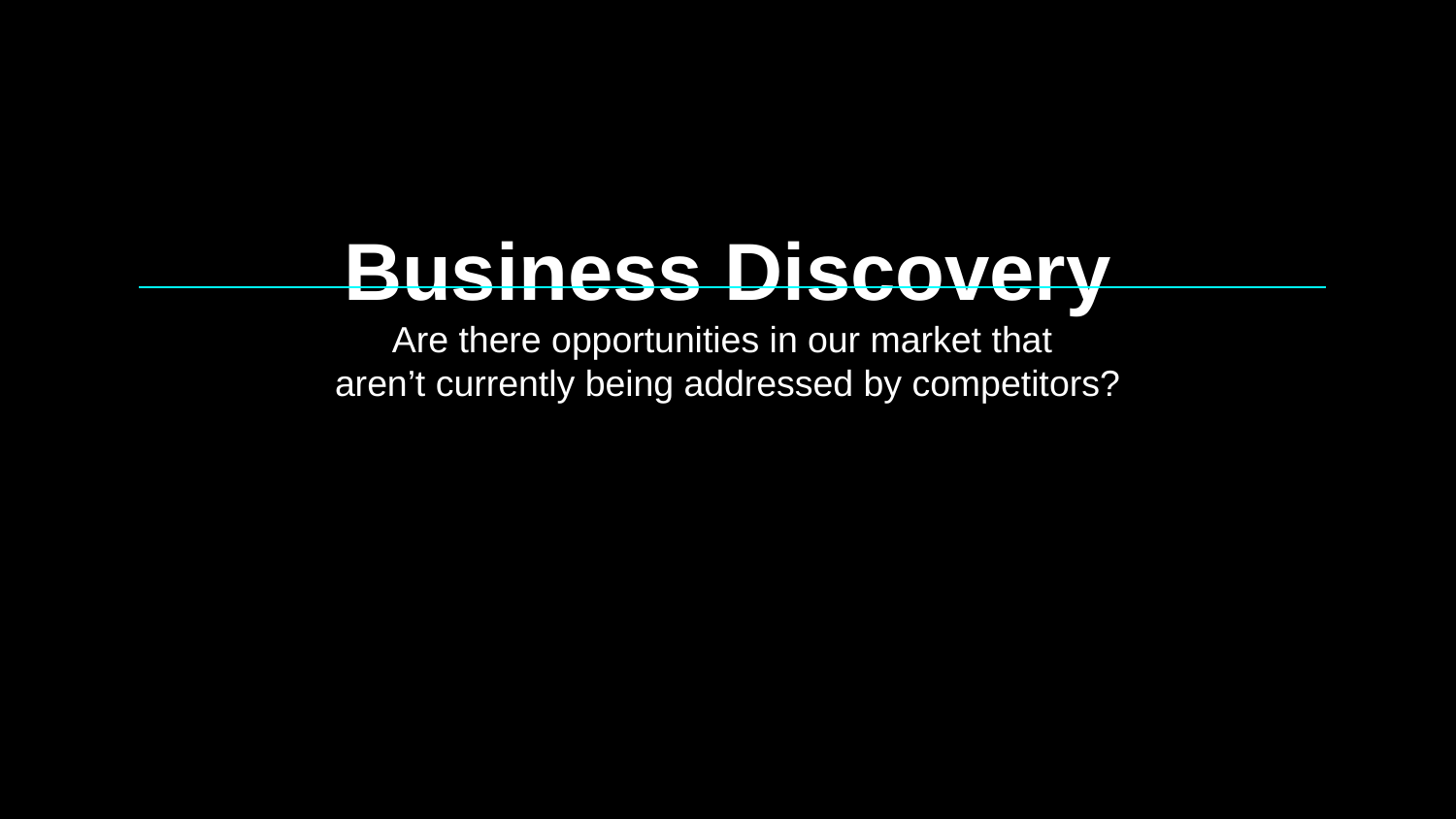

# Business Discovery
Are there opportunities in our market that
aren’t currently being addressed by competitors?